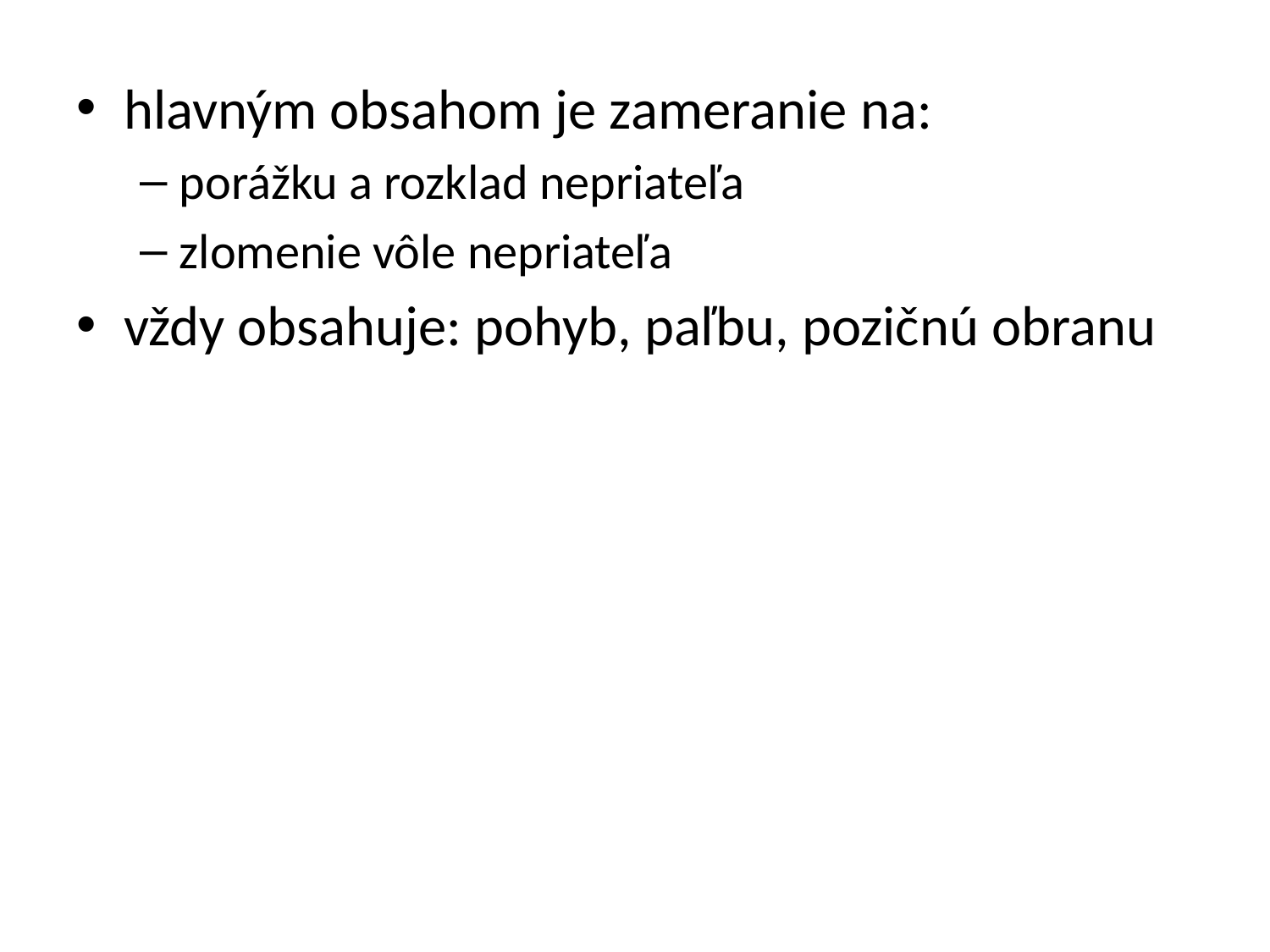

hlavným obsahom je zameranie na:
porážku a rozklad nepriateľa
zlomenie vôle nepriateľa
vždy obsahuje: pohyb, paľbu, pozičnú obranu